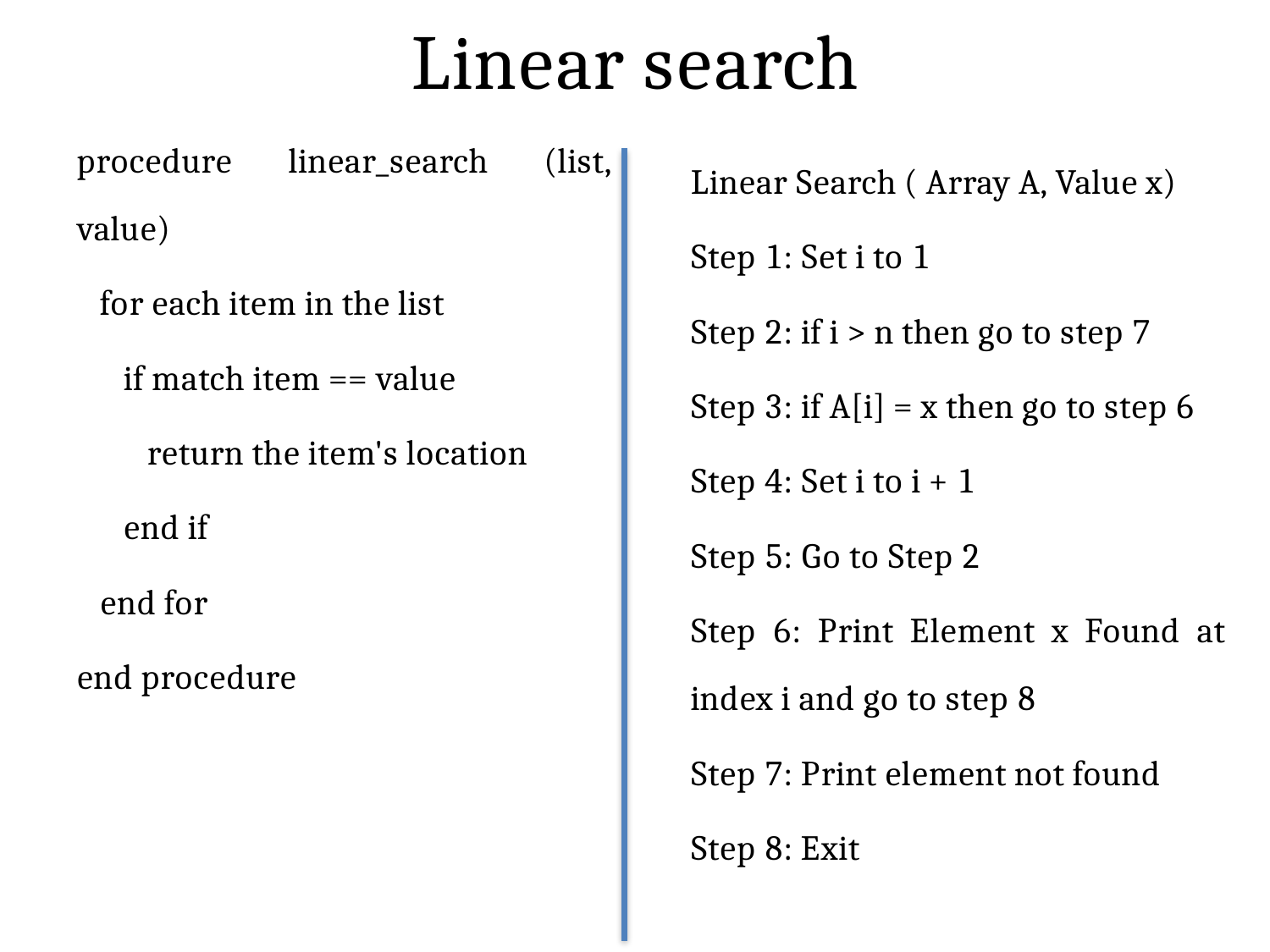

# Linear search

procedure linear_search (list, value)
   for each item in the list
      if match item == value
         return the item's location
      end if
   end for
end procedure

Linear Search ( Array A, Value x)
Step 1: Set i to 1
Step 2: if i > n then go to step 7
Step 3: if A[i] = x then go to step 6
Step 4: Set i to i + 1
Step 5: Go to Step 2
Step 6: Print Element x Found at index i and go to step 8
Step 7: Print element not found
Step 8: Exit